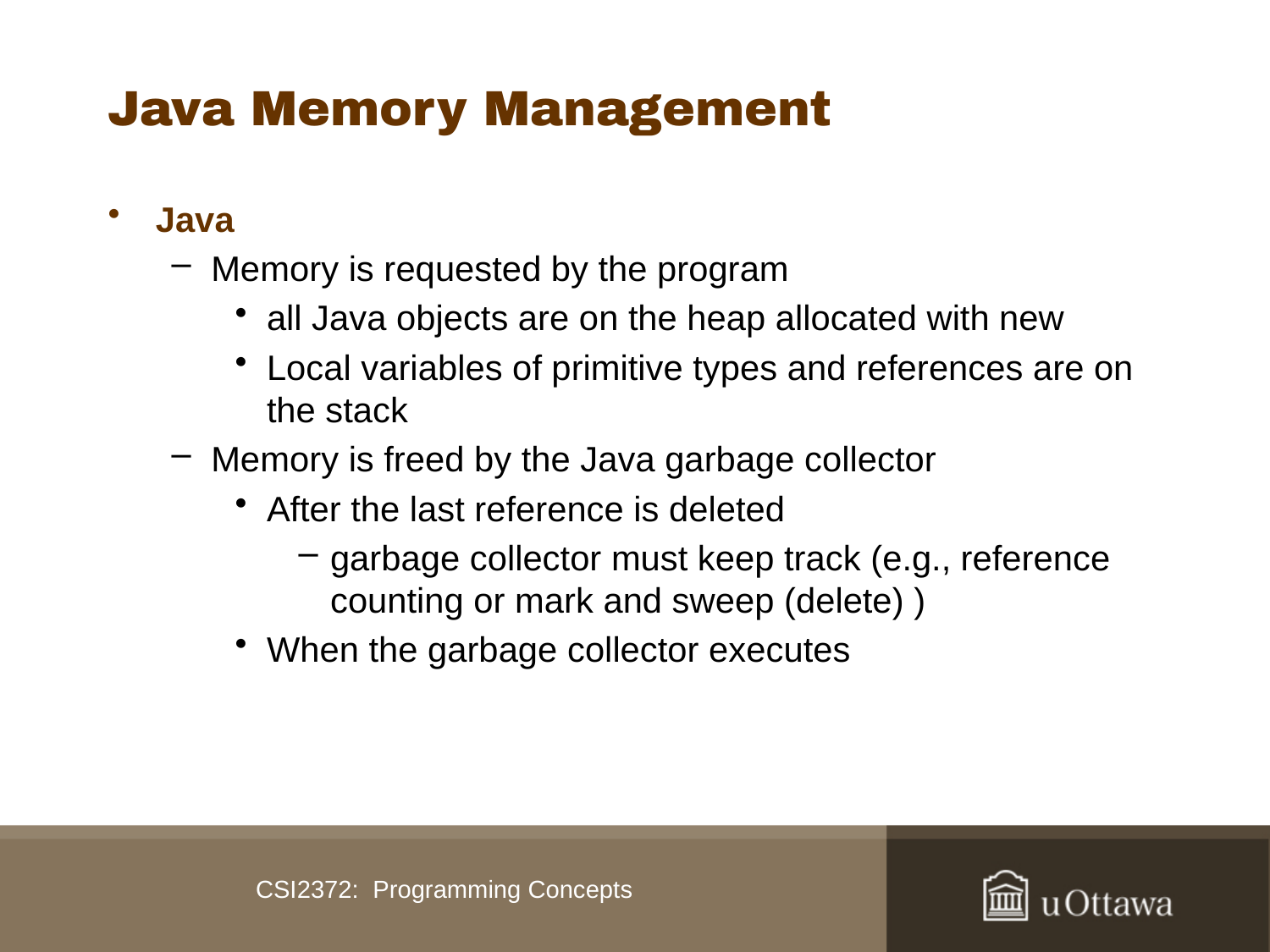

# Java Memory Management
Java
Memory is requested by the program
all Java objects are on the heap allocated with new
Local variables of primitive types and references are on the stack
Memory is freed by the Java garbage collector
After the last reference is deleted
garbage collector must keep track (e.g., reference counting or mark and sweep (delete) )
When the garbage collector executes
CSI2372:  Programming Concepts